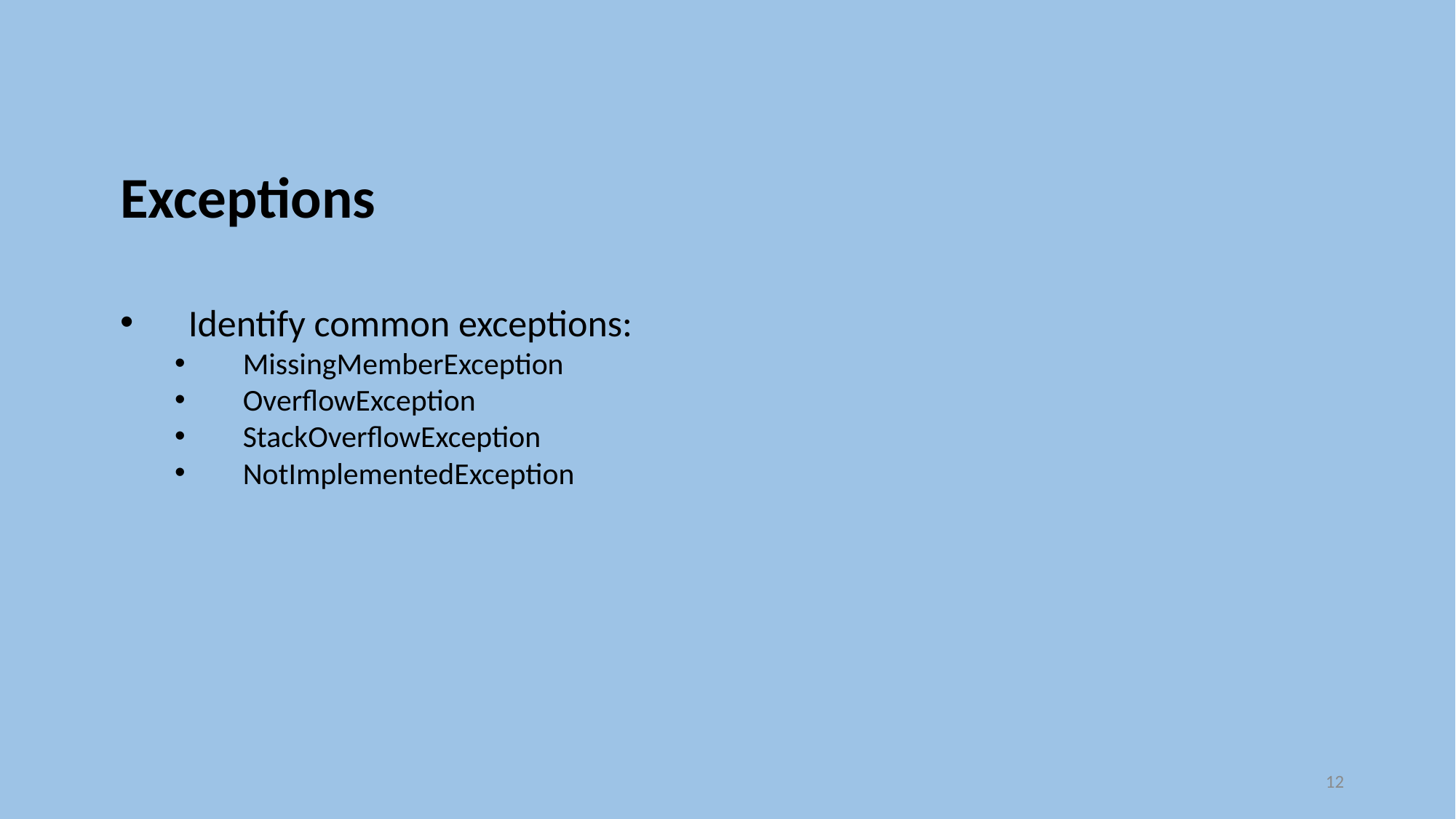

Exceptions

Identify common exceptions:
MissingMemberException
OverflowException
StackOverflowException
NotImplementedException
12